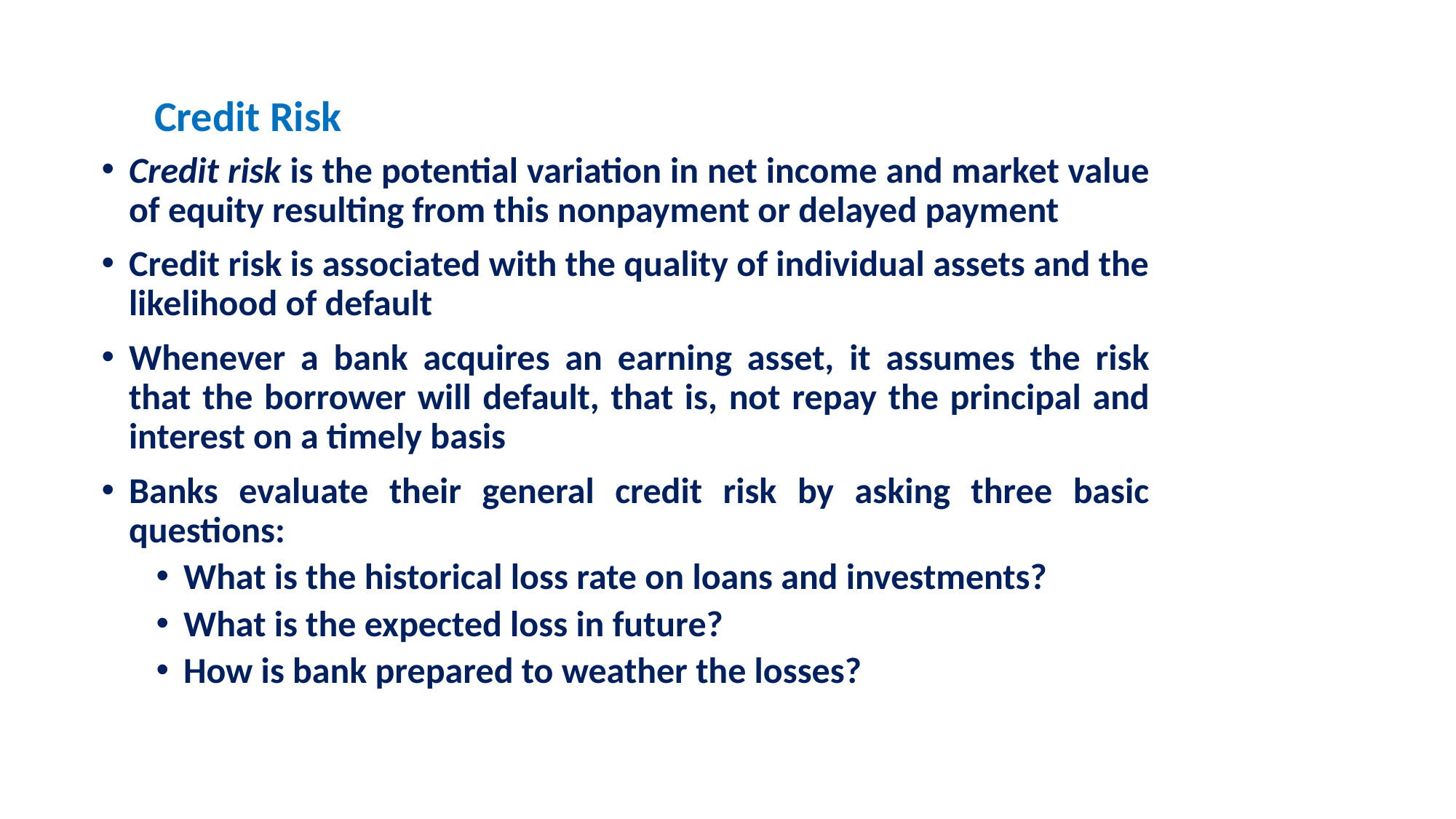

Credit Risk
Credit risk is the potential variation in net income and market value of equity resulting from this nonpayment or delayed payment
Credit risk is associated with the quality of individual assets and the likelihood of default
Whenever a bank acquires an earning asset, it assumes the risk that the borrower will default, that is, not repay the principal and interest on a timely basis
Banks evaluate their general credit risk by asking three basic questions:
What is the historical loss rate on loans and investments?
What is the expected loss in future?
How is bank prepared to weather the losses?